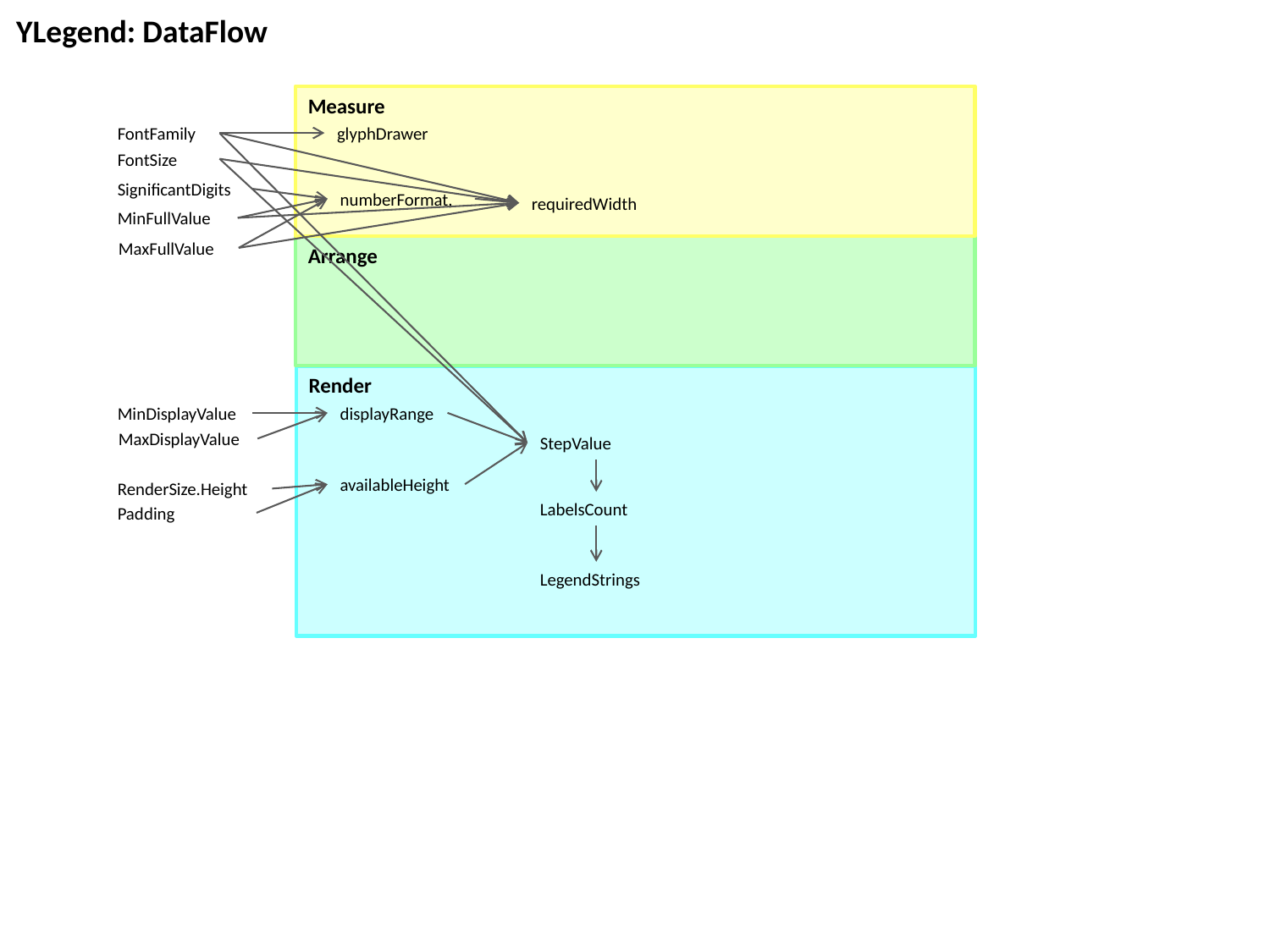

YLegend: DataFlow
Measure
FontFamily
glyphDrawer
FontSize
SignificantDigits
numberFormat,
requiredWidth
MinFullValue
MaxFullValue
Arrange
Render
MinDisplayValue
displayRange
MaxDisplayValue
StepValue
availableHeight
RenderSize.Height
LabelsCount
Padding
LegendStrings